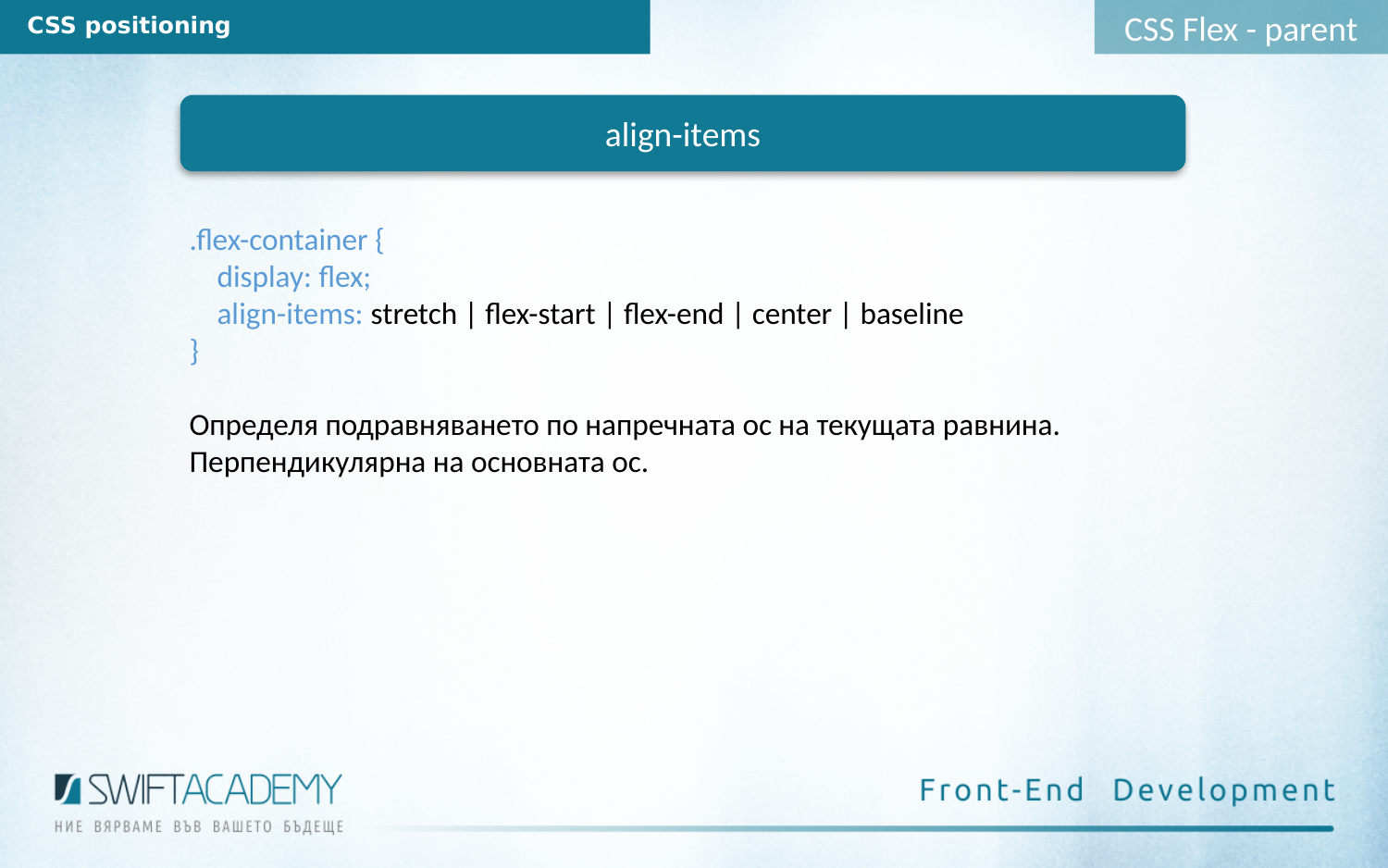

CSS Flex - parent
CSS positioning
align-items
.flex-container {
    display: flex;
    align-items: stretch | flex-start | flex-end | center | baseline
}

Определя подравняването по напречната ос на текущата равнина.
Перпендикулярна на основната ос.